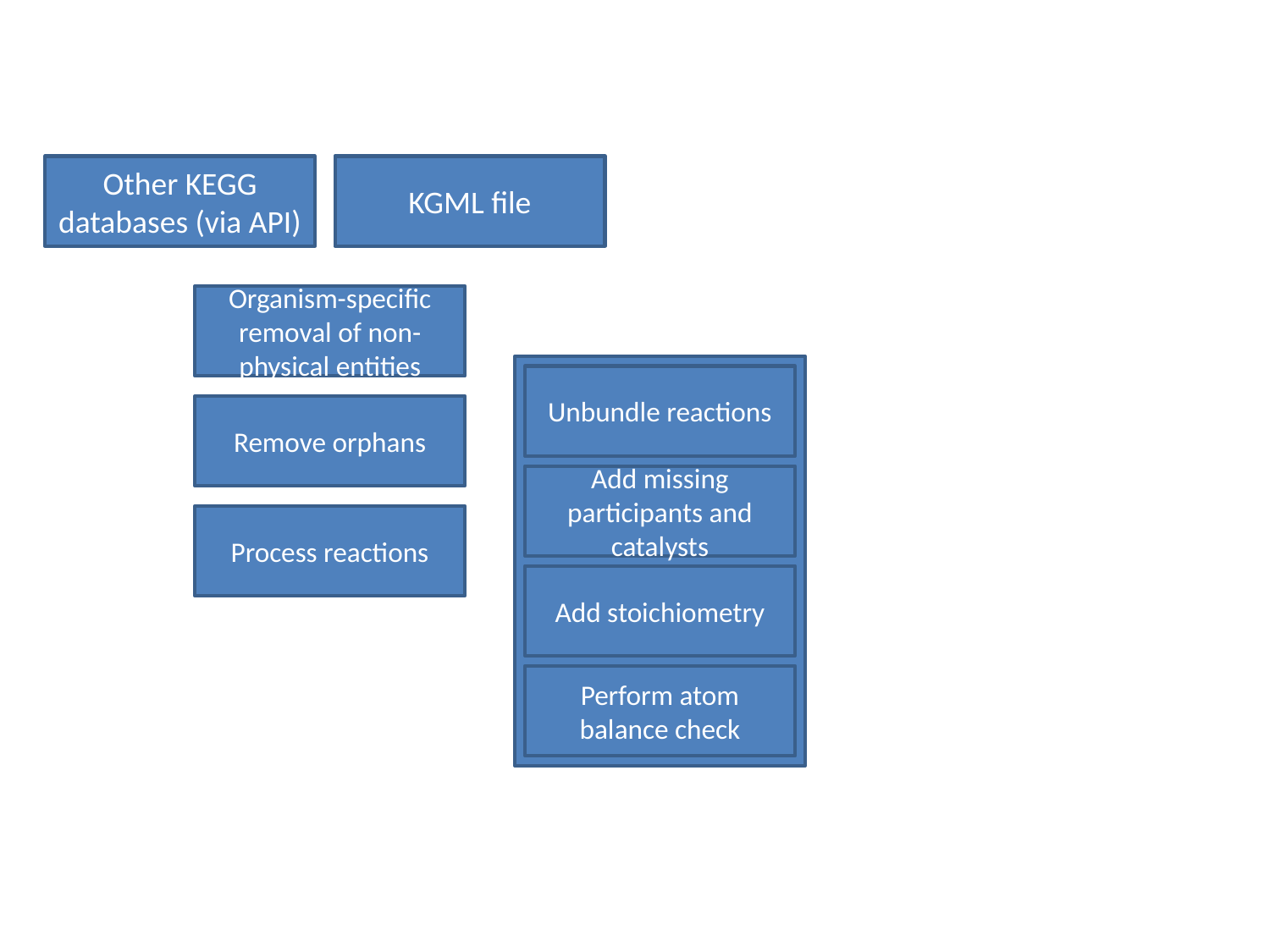

Other KEGG databases (via API)
KGML file
Organism-specific removal of non-physical entities

Unbundle reactions
Remove orphans
Add missing participants and catalysts
Process reactions
Add stoichiometry
Perform atom balance check